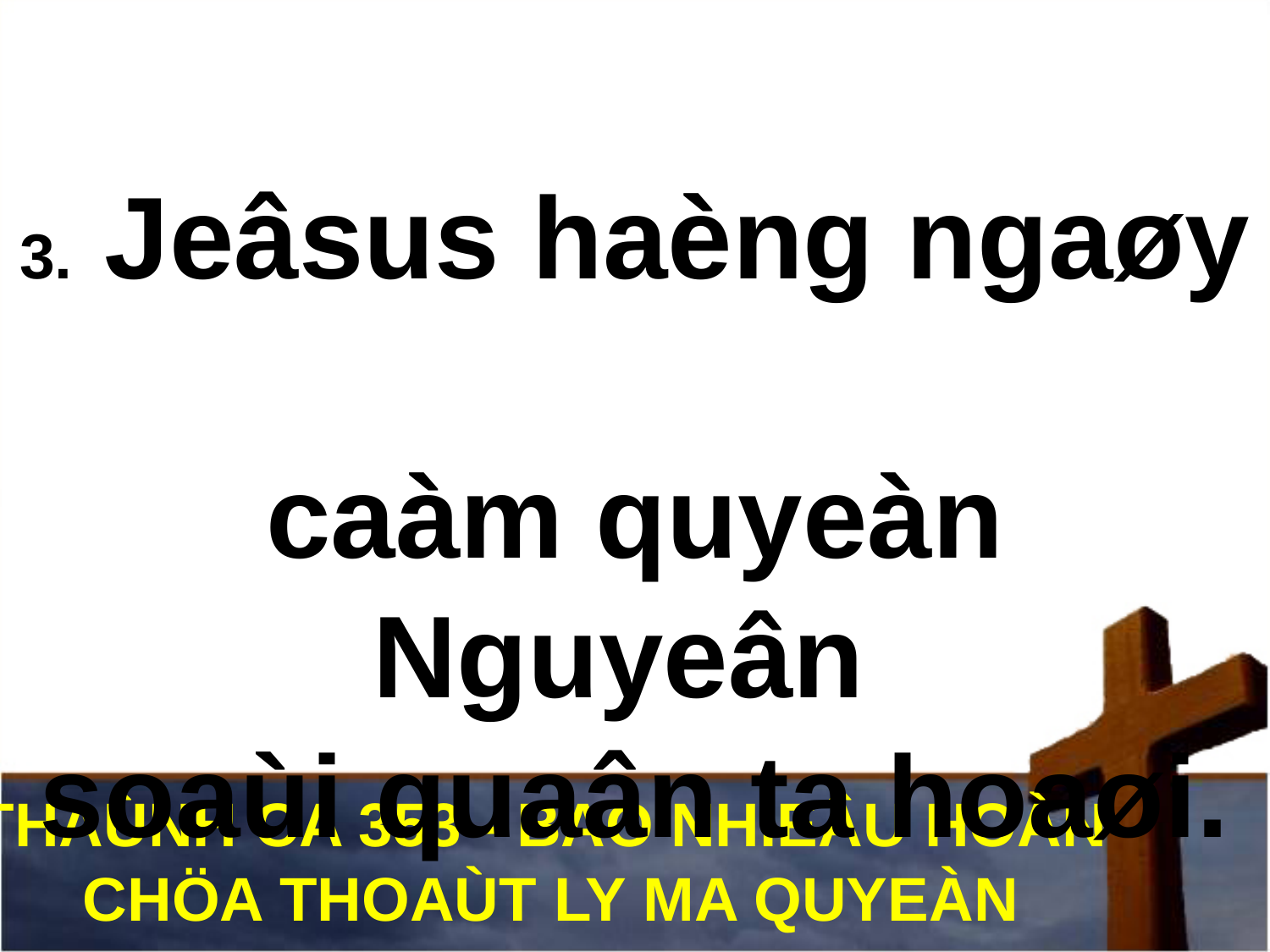

3. Jeâsus haèng ngaøy
caàm quyeàn Nguyeân
soaùi quaân ta hoaøi.
THAÙNH CA 353 - BAO NHIEÂU HOÀN
CHÖA THOAÙT LY MA QUYEÀN